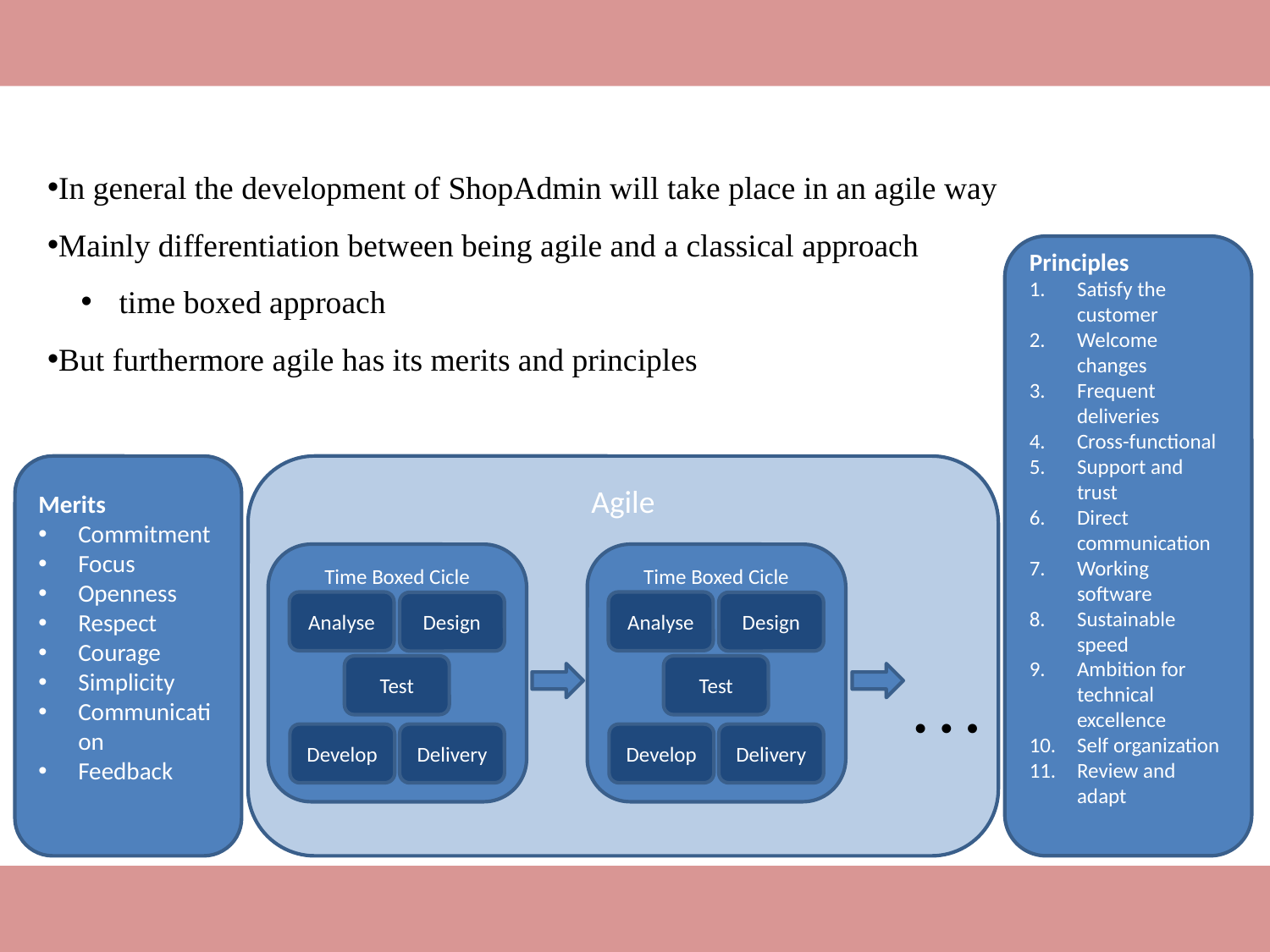

In general the development of ShopAdmin will take place in an agile way
Mainly differentiation between being agile and a classical approach
 time boxed approach
But furthermore agile has its merits and principles
Principles
Satisfy the customer
Welcome changes
Frequent deliveries
Cross-functional
Support and trust
Direct communication
Working software
Sustainable speed
Ambition for technical excellence
Self organization
Review and adapt

Merits
Commitment
Focus
Openness
Respect
Courage
Simplicity
Communication
Feedback

Agile
Time Boxed Cicle
Analyse
Design
Test
Develop
Delivery
Time Boxed Cicle
Analyse
Design
Test
Develop
Delivery

…